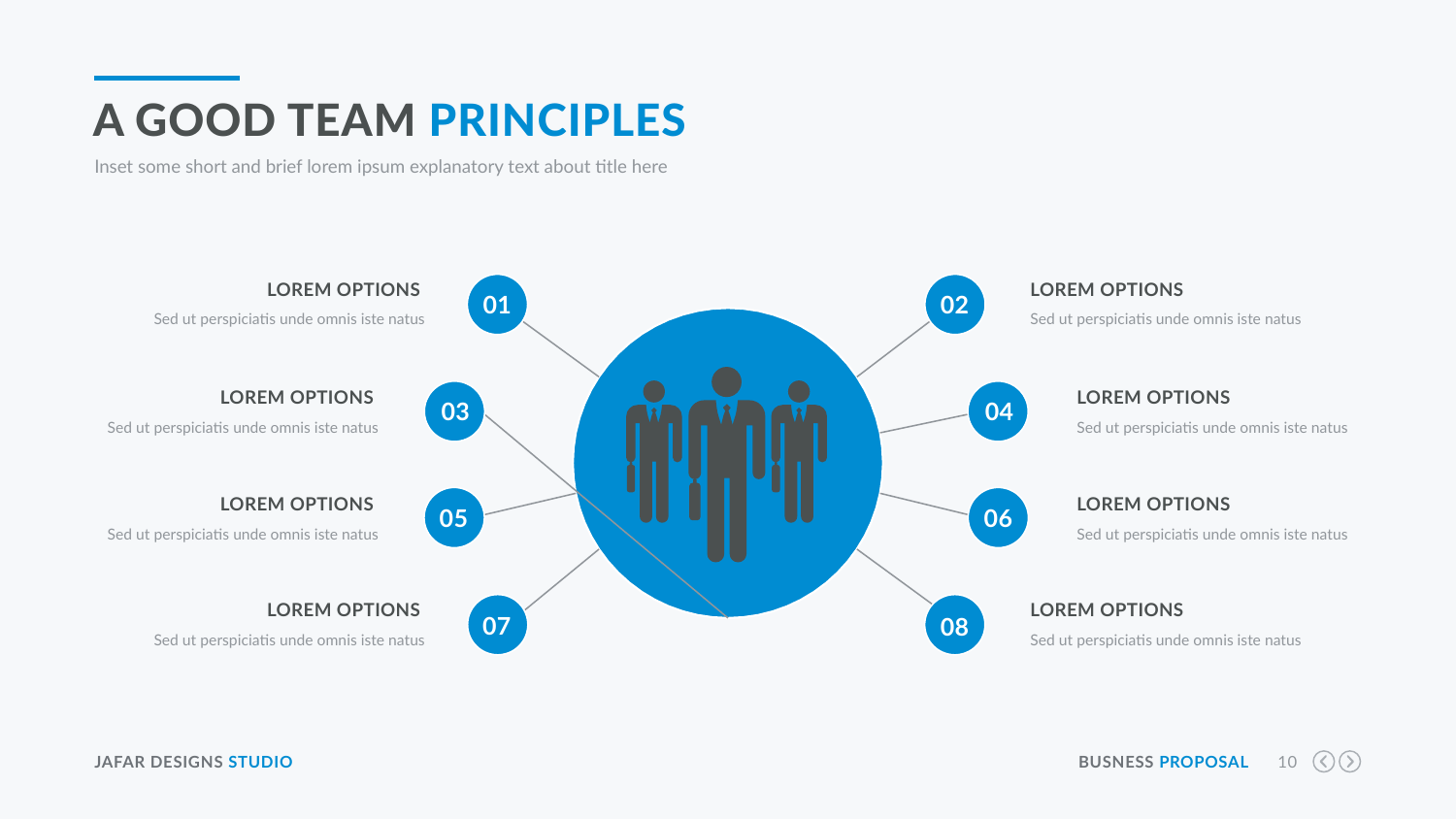

A good team principles
Inset some short and brief lorem ipsum explanatory text about title here

01

02
Lorem options
Sed ut perspiciatis unde omnis iste natus
Lorem options
Sed ut perspiciatis unde omnis iste natus

03

04
Lorem options
Sed ut perspiciatis unde omnis iste natus
Lorem options
Sed ut perspiciatis unde omnis iste natus

05

06
Lorem options
Sed ut perspiciatis unde omnis iste natus
Lorem options
Sed ut perspiciatis unde omnis iste natus

07

08
Lorem options
Sed ut perspiciatis unde omnis iste natus
Lorem options
Sed ut perspiciatis unde omnis iste natus